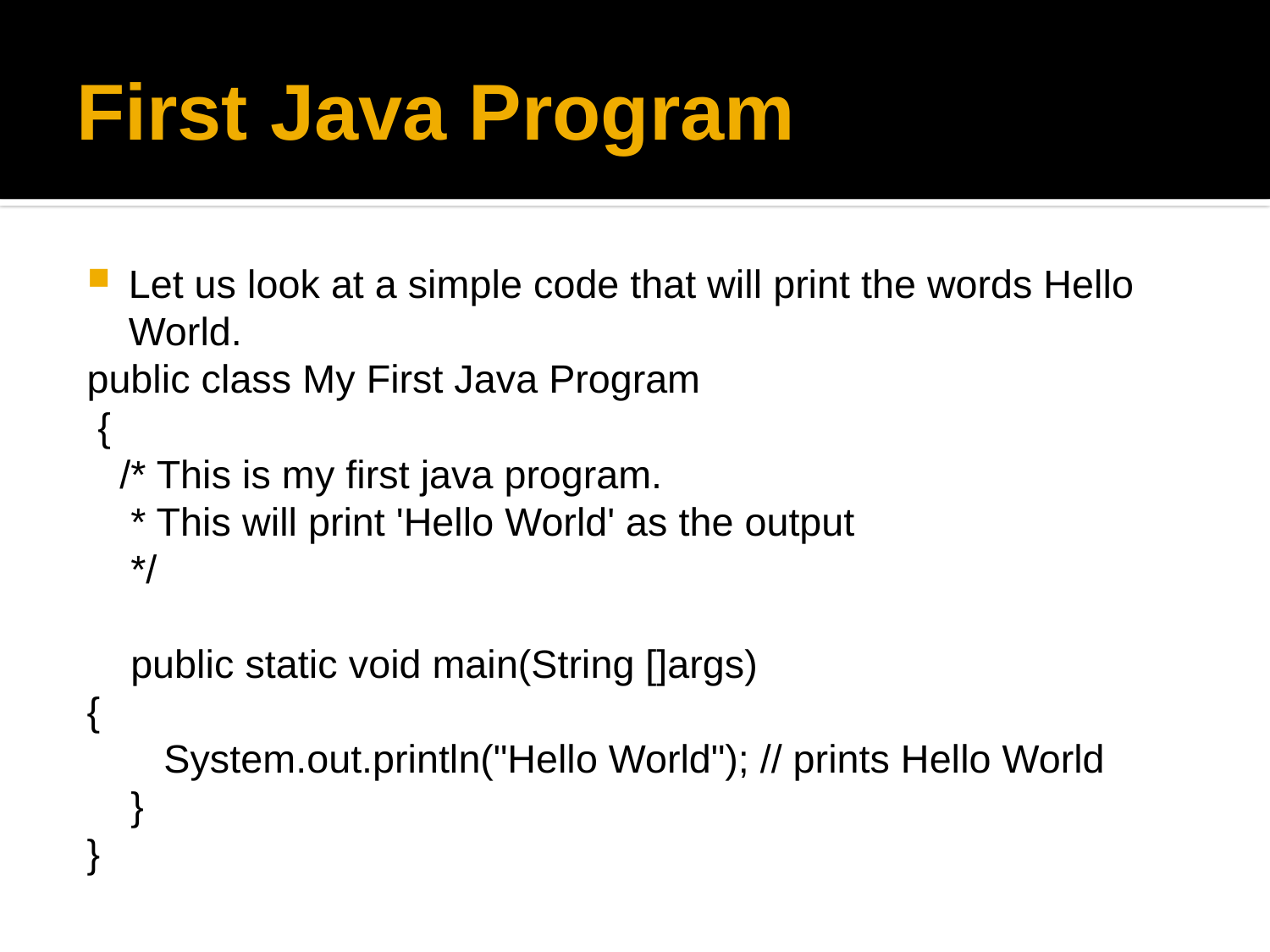

# First Java Program
Let us look at a simple code that will print the words Hello World.
public class My First Java Program
 {
   /* This is my first java program.
    * This will print 'Hello World' as the output
    */

    public static void main(String []args)
{
       System.out.println("Hello World"); // prints Hello World
    }
}